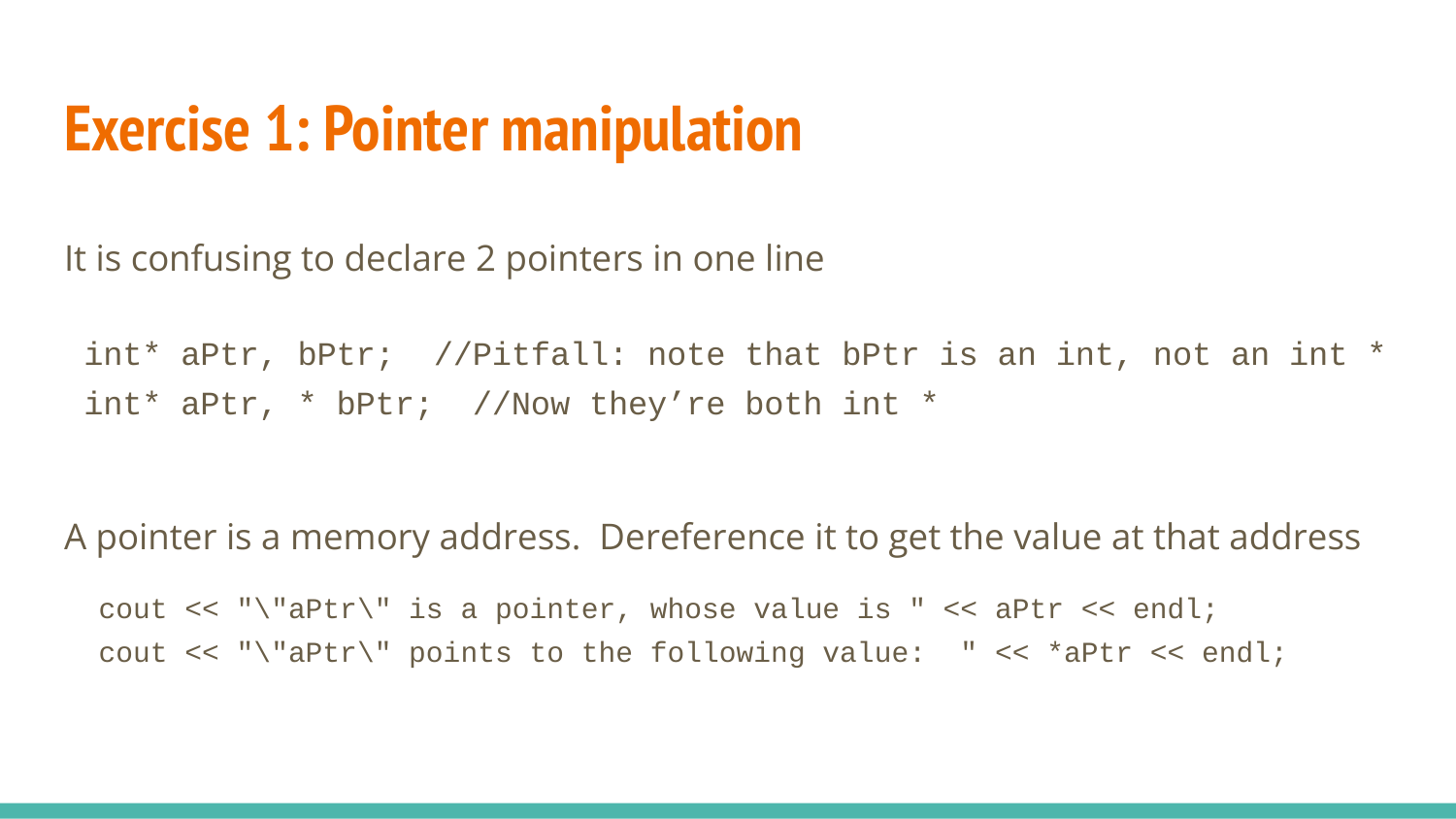

# Exercise 1: Pointer manipulation
It is confusing to declare 2 pointers in one line

 int* aPtr, bPtr;  //Pitfall: note that bPtr is an int, not an int *
 int* aPtr, * bPtr;  //Now they’re both int *

A pointer is a memory address.  Dereference it to get the value at that address
  cout << "\"aPtr\" is a pointer, whose value is " << aPtr << endl;
  cout << "\"aPtr\" points to the following value:  " << *aPtr << endl;